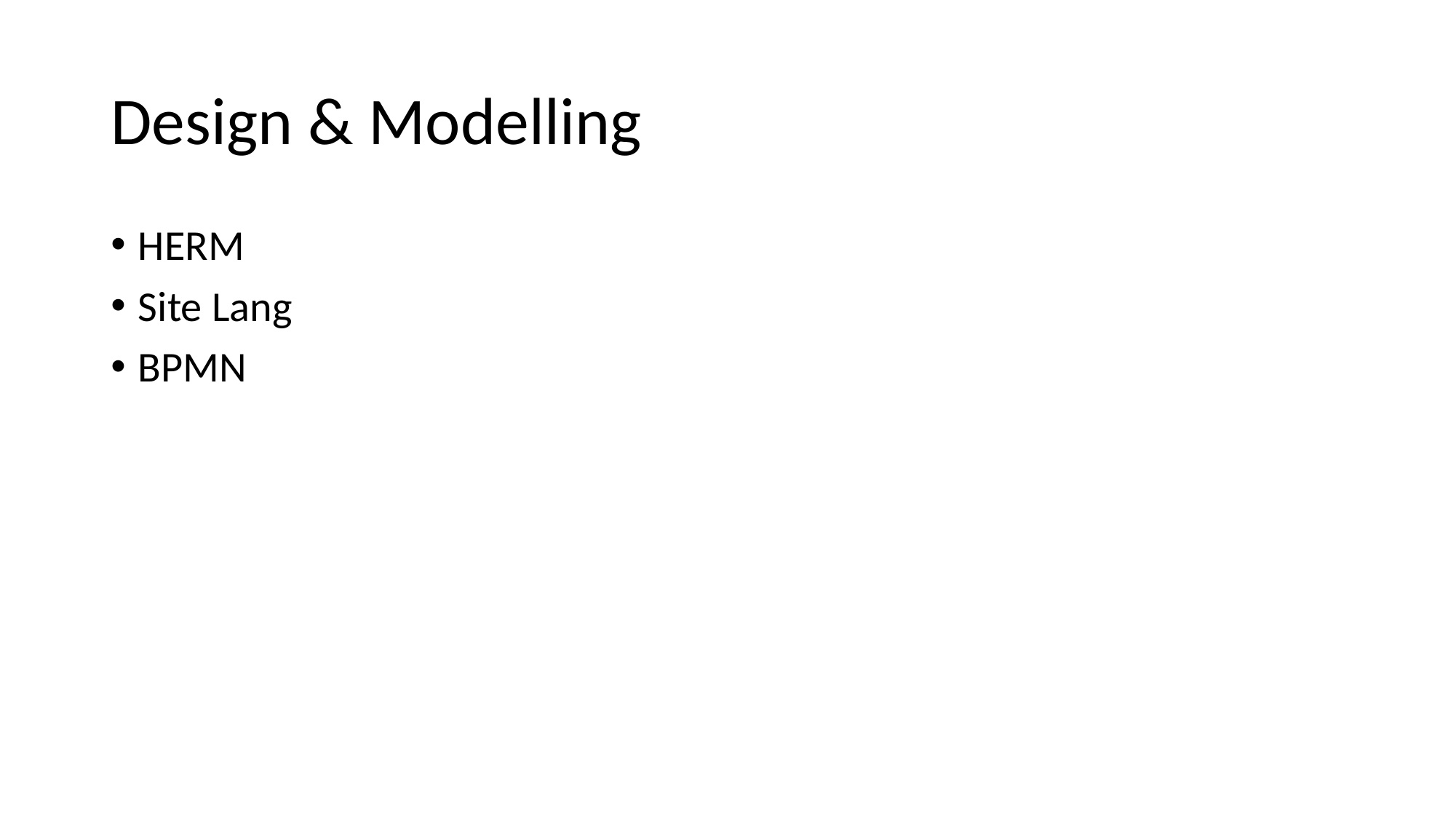

# Design & Modelling
HERM
Site Lang
BPMN